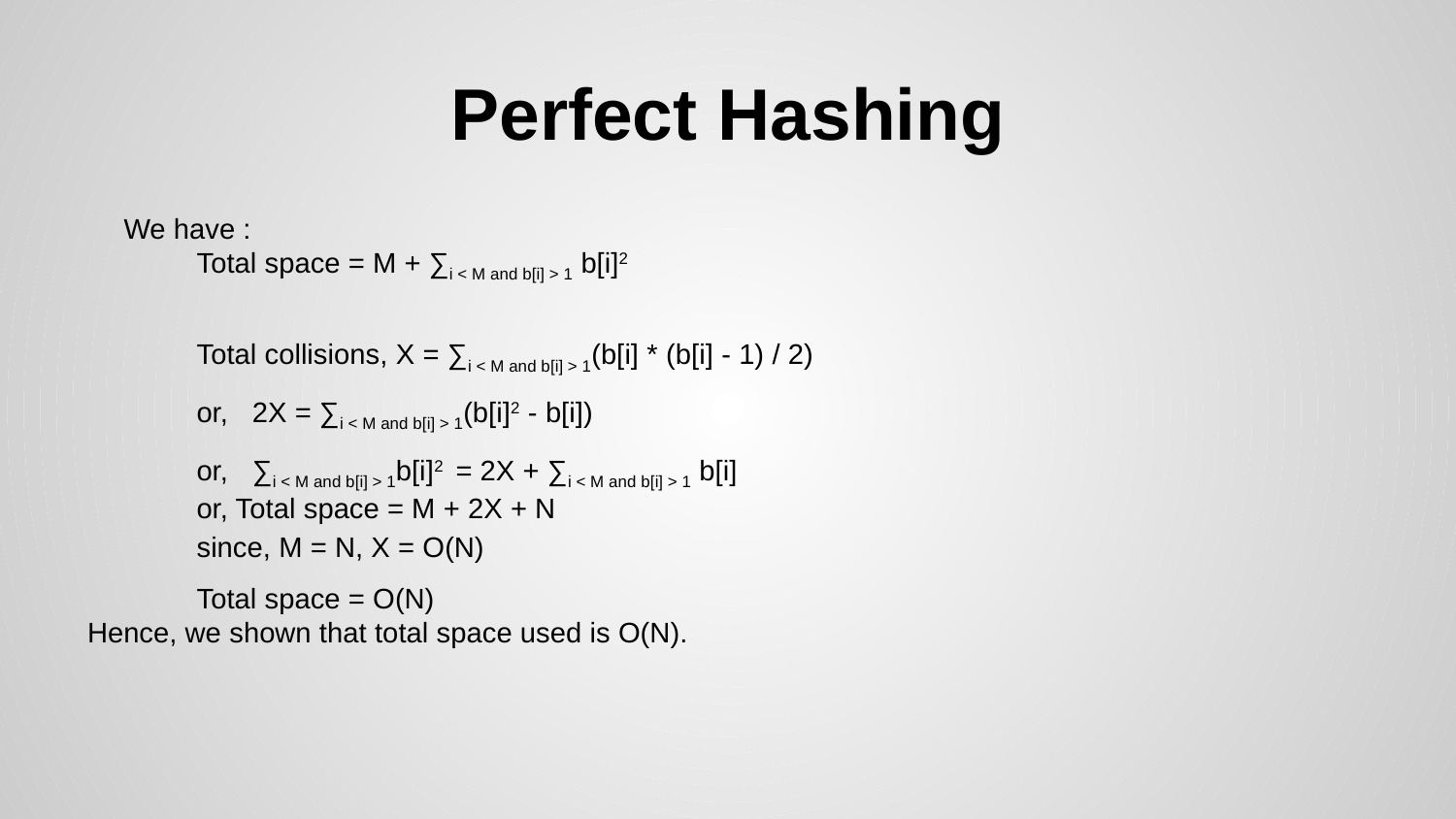

# Perfect Hashing
We have :
Total space = M + ∑i < M and b[i] > 1 b[i]2

Total collisions, X = ∑i < M and b[i] > 1(b[i] * (b[i] - 1) / 2)
or,   2X = ∑i < M and b[i] > 1(b[i]2 - b[i])
or,   ∑i < M and b[i] > 1b[i]2  = 2X + ∑i < M and b[i] > 1 b[i]
or, Total space = M + 2X + N
since, M = N, X = O(N)
Total space = O(N)
Hence, we shown that total space used is O(N).